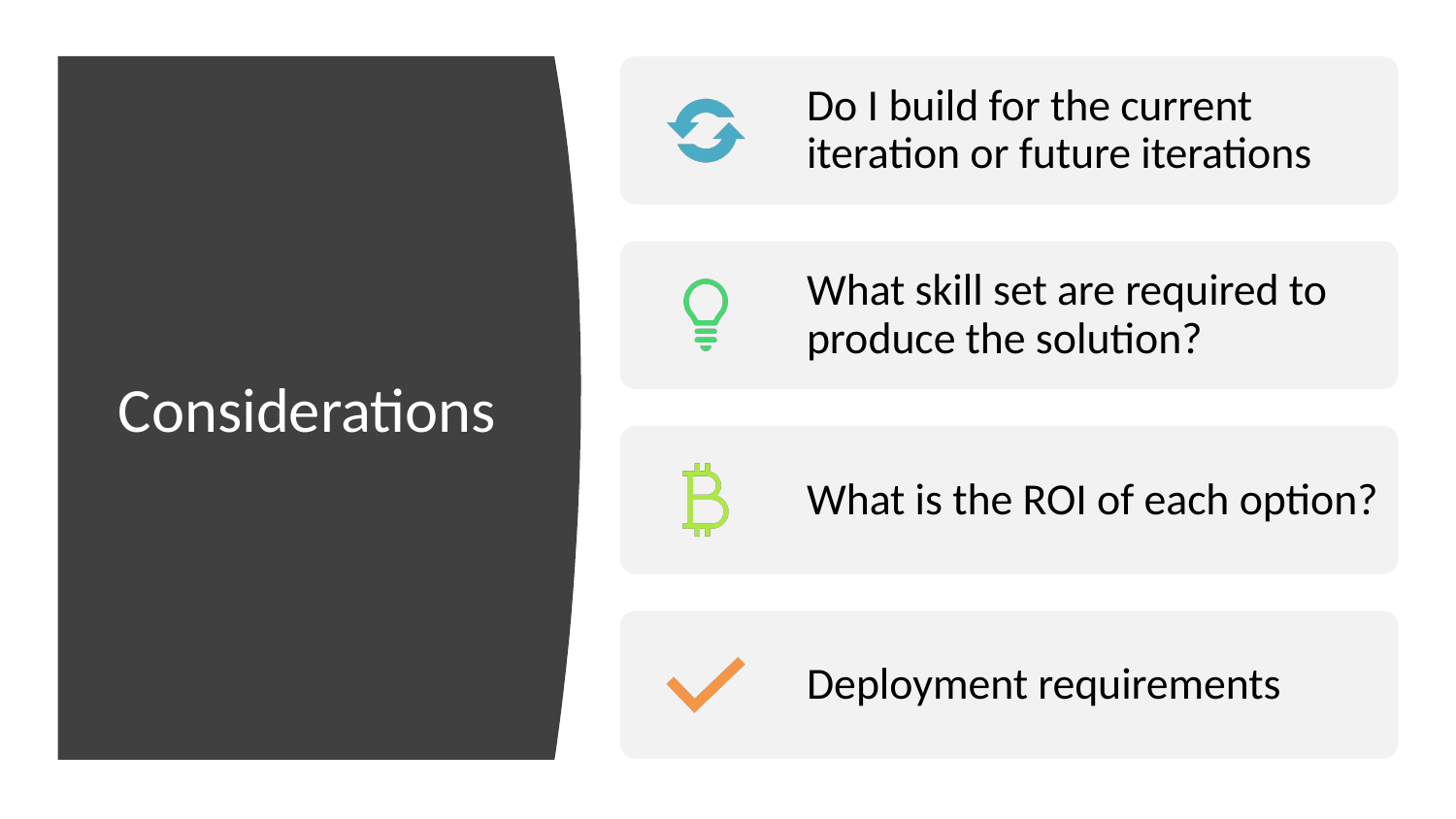

Do I build for the current iteration or future iterations
What skill set are required to produce the solution?
What is the ROI of each option?
Deployment requirements
# Considerations